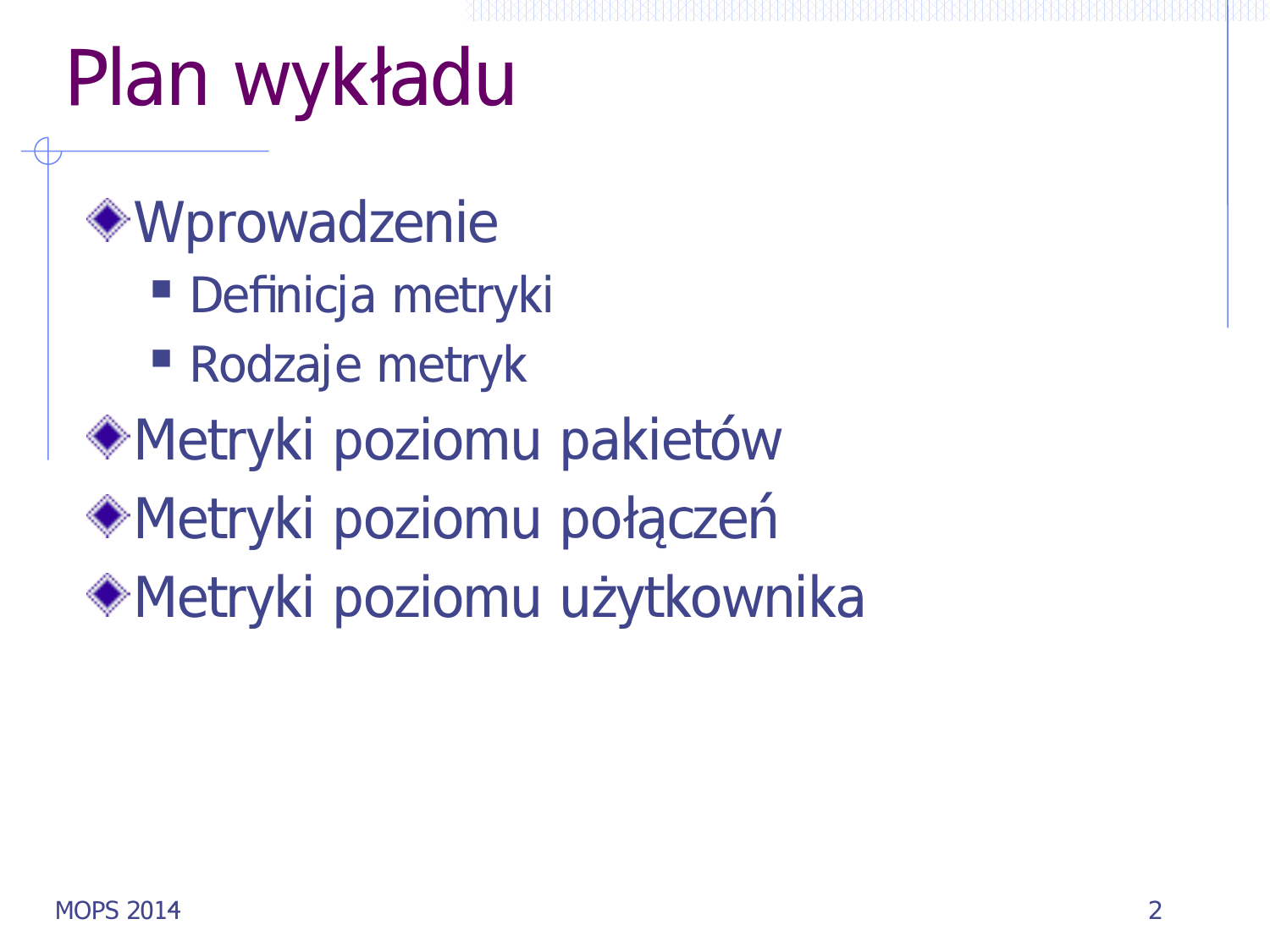

# Plan wykładu
Wprowadzenie
Definicja metryki
Rodzaje metryk
Metryki poziomu pakietów
Metryki poziomu połączeń
Metryki poziomu użytkownika

MOPS 2014
2